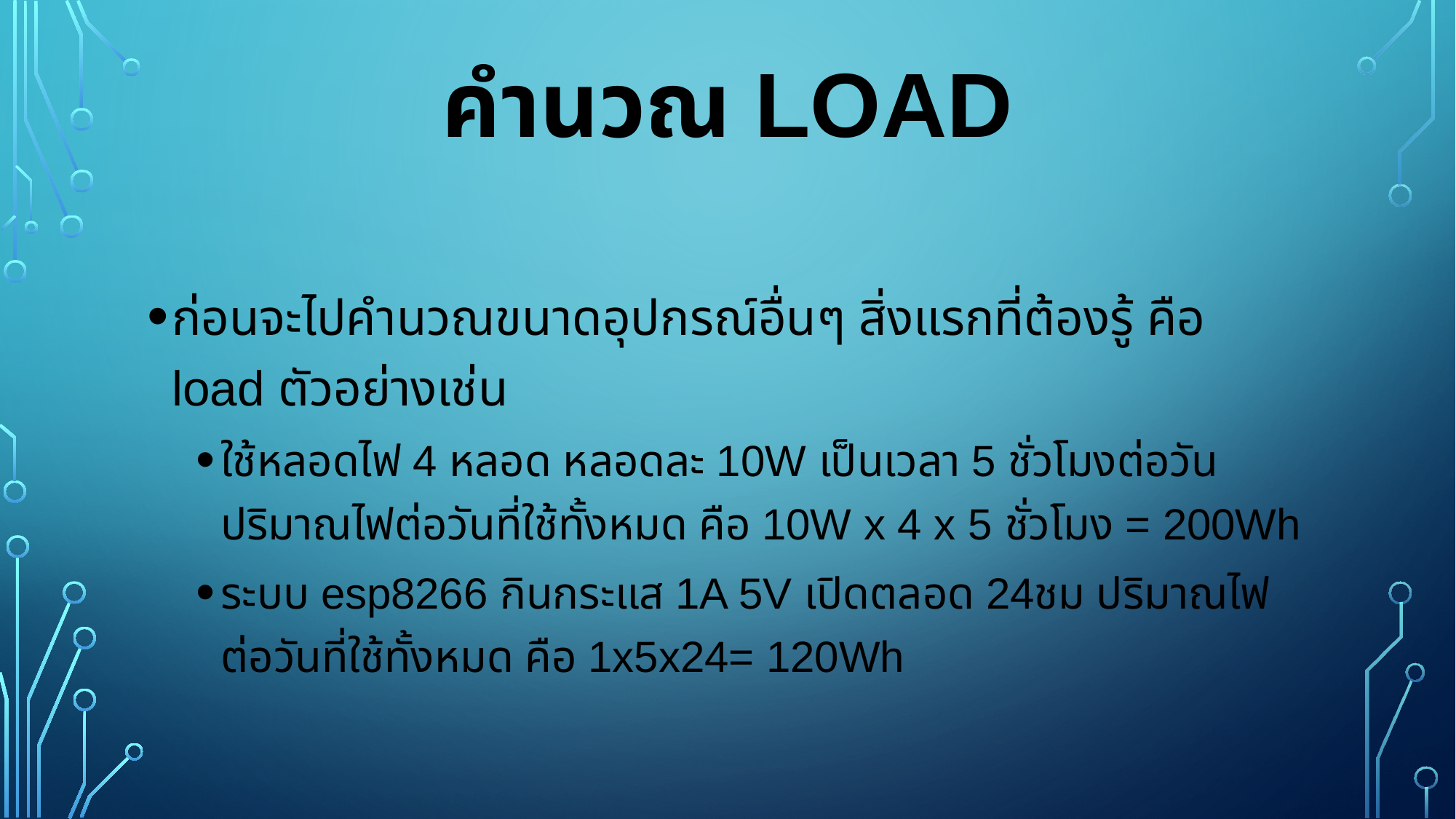

# คำนวณ Load
ก่อนจะไปคำนวณขนาดอุปกรณ์อื่นๆ สิ่งแรกที่ต้องรู้ คือ load ตัวอย่างเช่น
ใช้หลอดไฟ 4 หลอด หลอดละ 10W เป็นเวลา 5 ชั่วโมงต่อวัน ปริมาณไฟต่อวันที่ใช้ทั้งหมด คือ 10W x 4 x 5 ชั่วโมง = 200Wh
ระบบ esp8266 กินกระแส 1A 5V เปิดตลอด 24ชม ปริมาณไฟต่อวันที่ใช้ทั้งหมด คือ 1x5x24= 120Wh